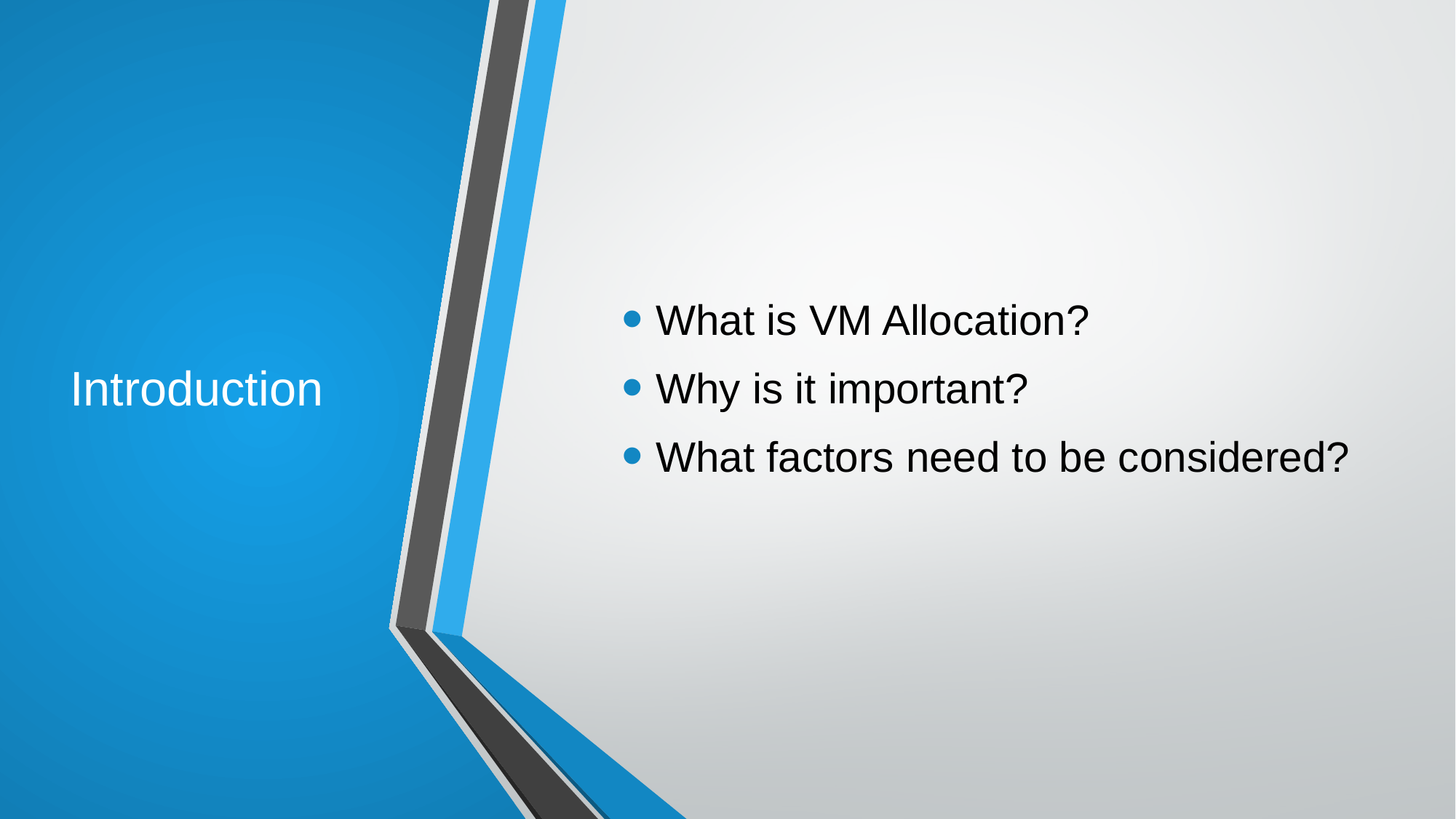

# Introduction
What is VM Allocation?
Why is it important?
What factors need to be considered?
3